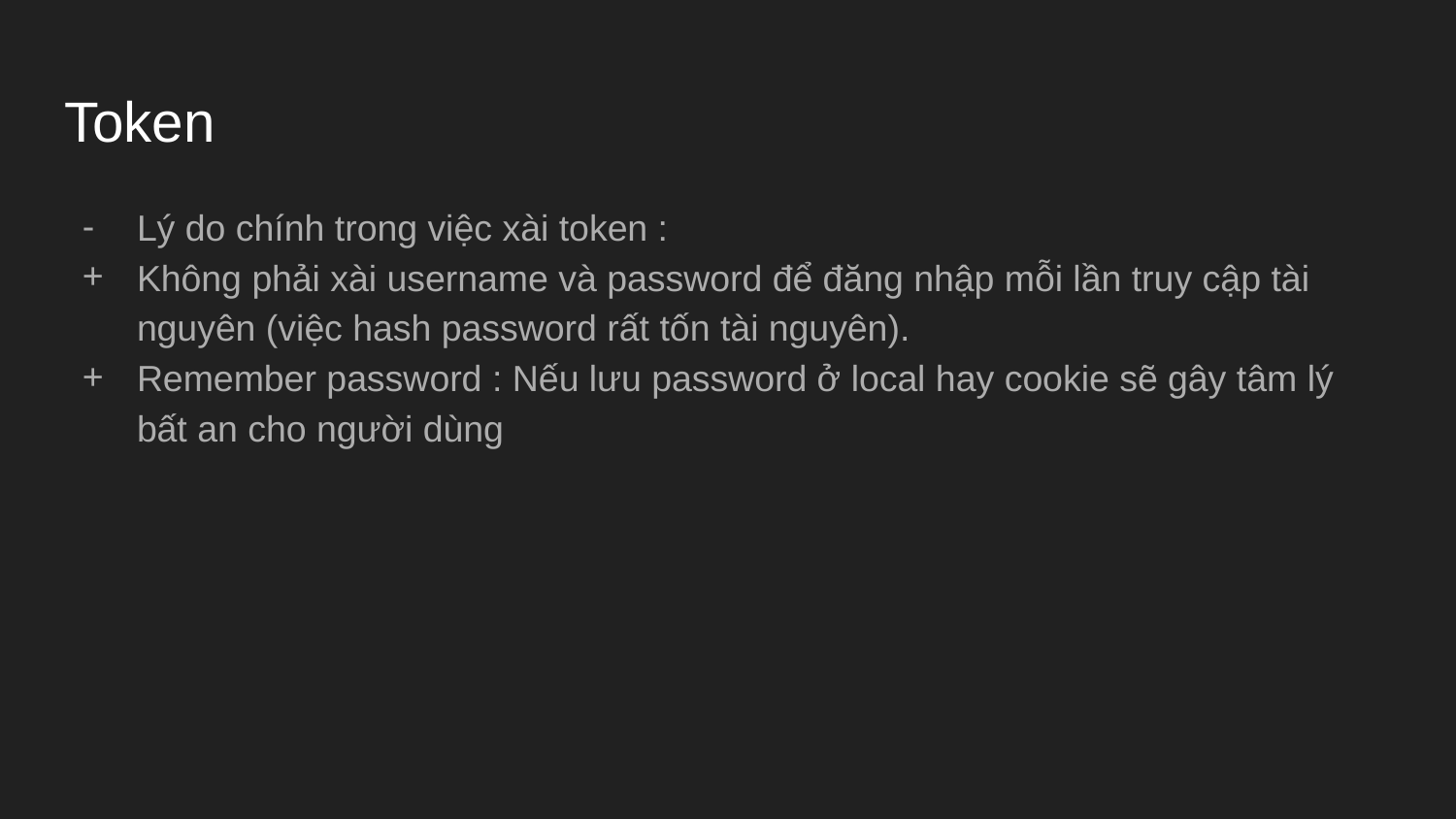

# Token
Lý do chính trong việc xài token :
Không phải xài username và password để đăng nhập mỗi lần truy cập tài nguyên (việc hash password rất tốn tài nguyên).
Remember password : Nếu lưu password ở local hay cookie sẽ gây tâm lý bất an cho người dùng